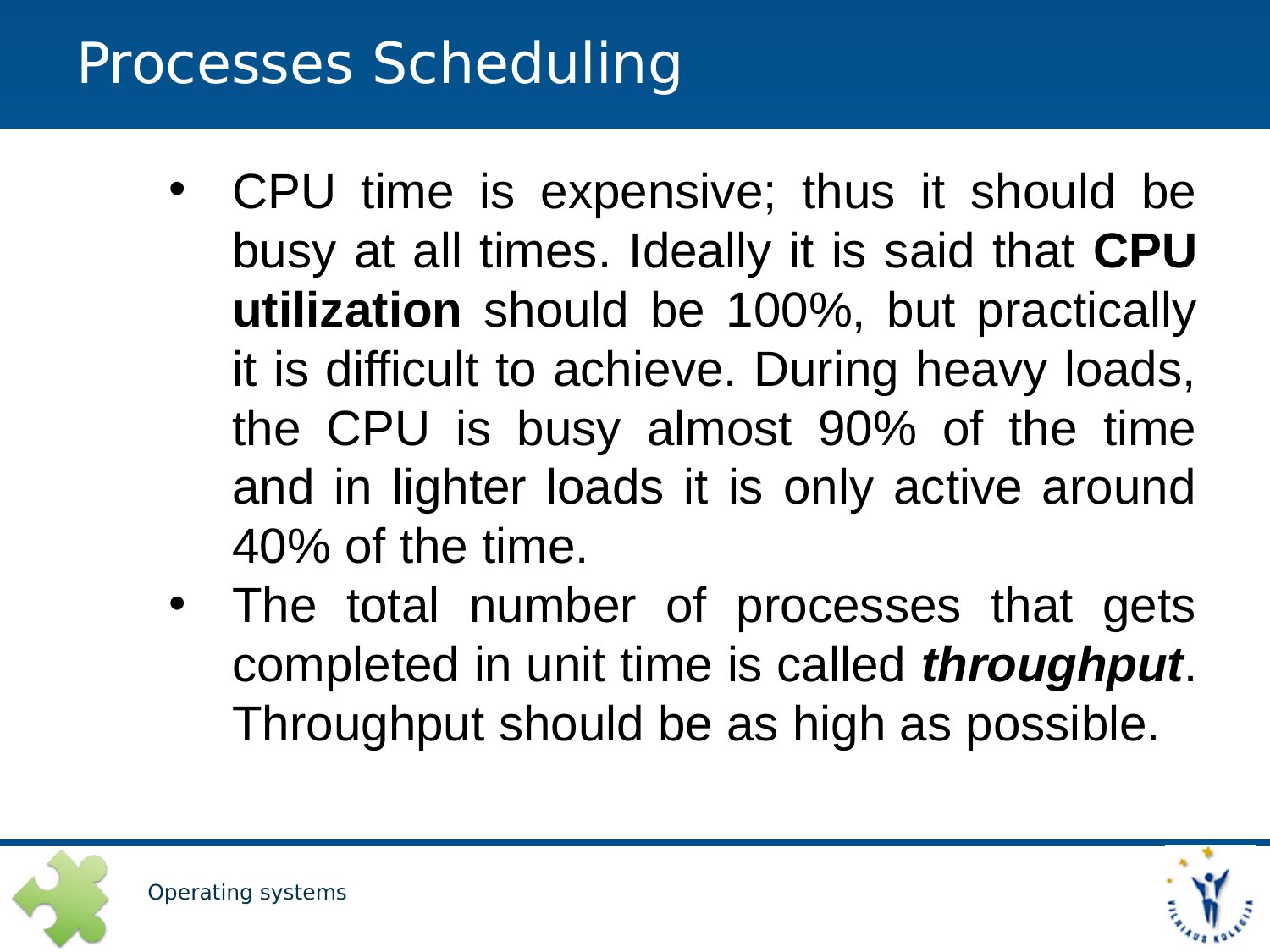

# Processes Scheduling
CPU time is expensive; thus it should be busy at all times. Ideally it is said that CPU utilization should be 100%, but practically it is difficult to achieve. During heavy loads, the CPU is busy almost 90% of the time and in lighter loads it is only active around 40% of the time.
The total number of processes that gets completed in unit time is called throughput. Throughput should be as high as possible.

Operating systems